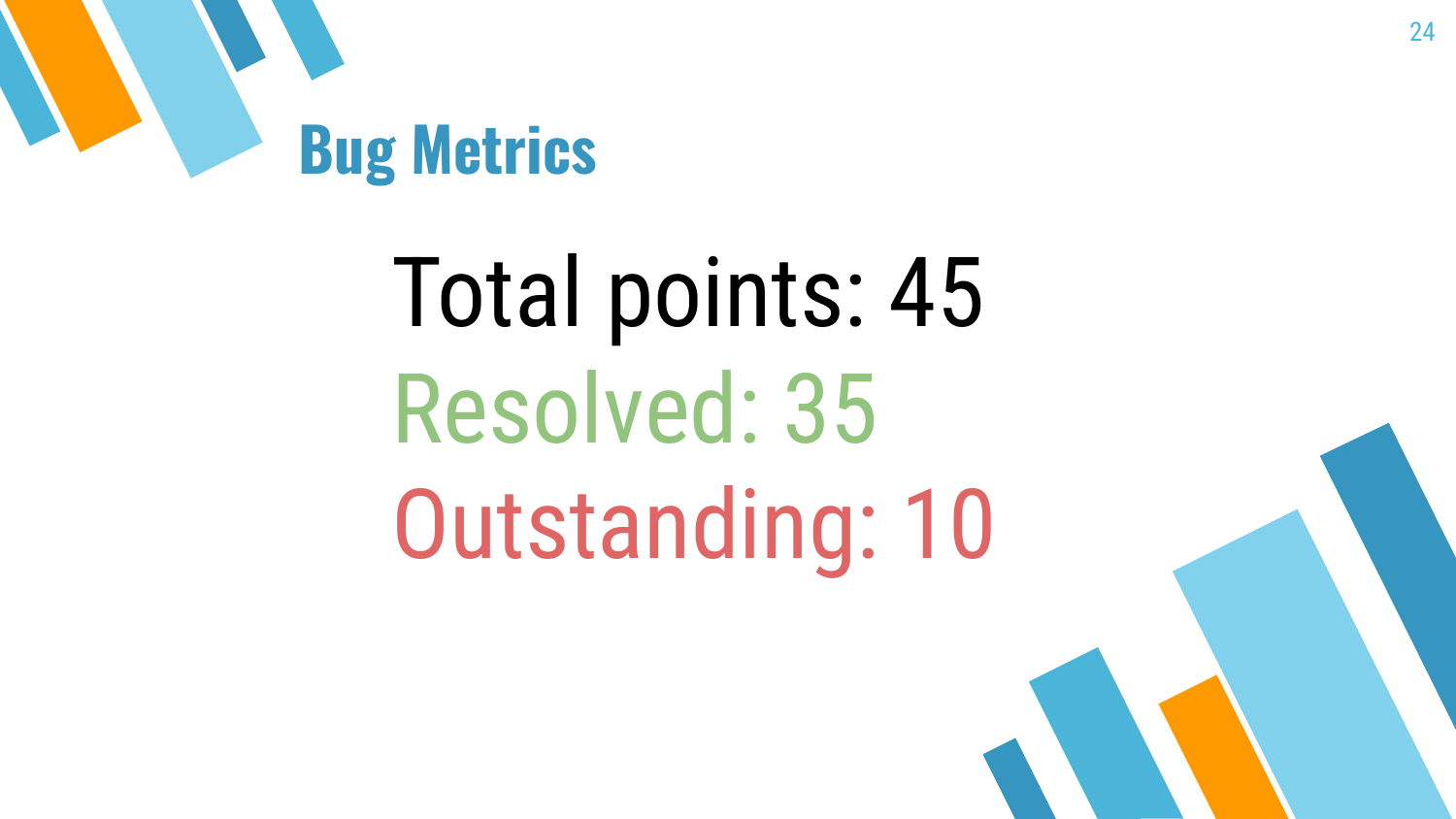

24
# Bug Metrics
Total points: 45
Resolved: 35
Outstanding: 10